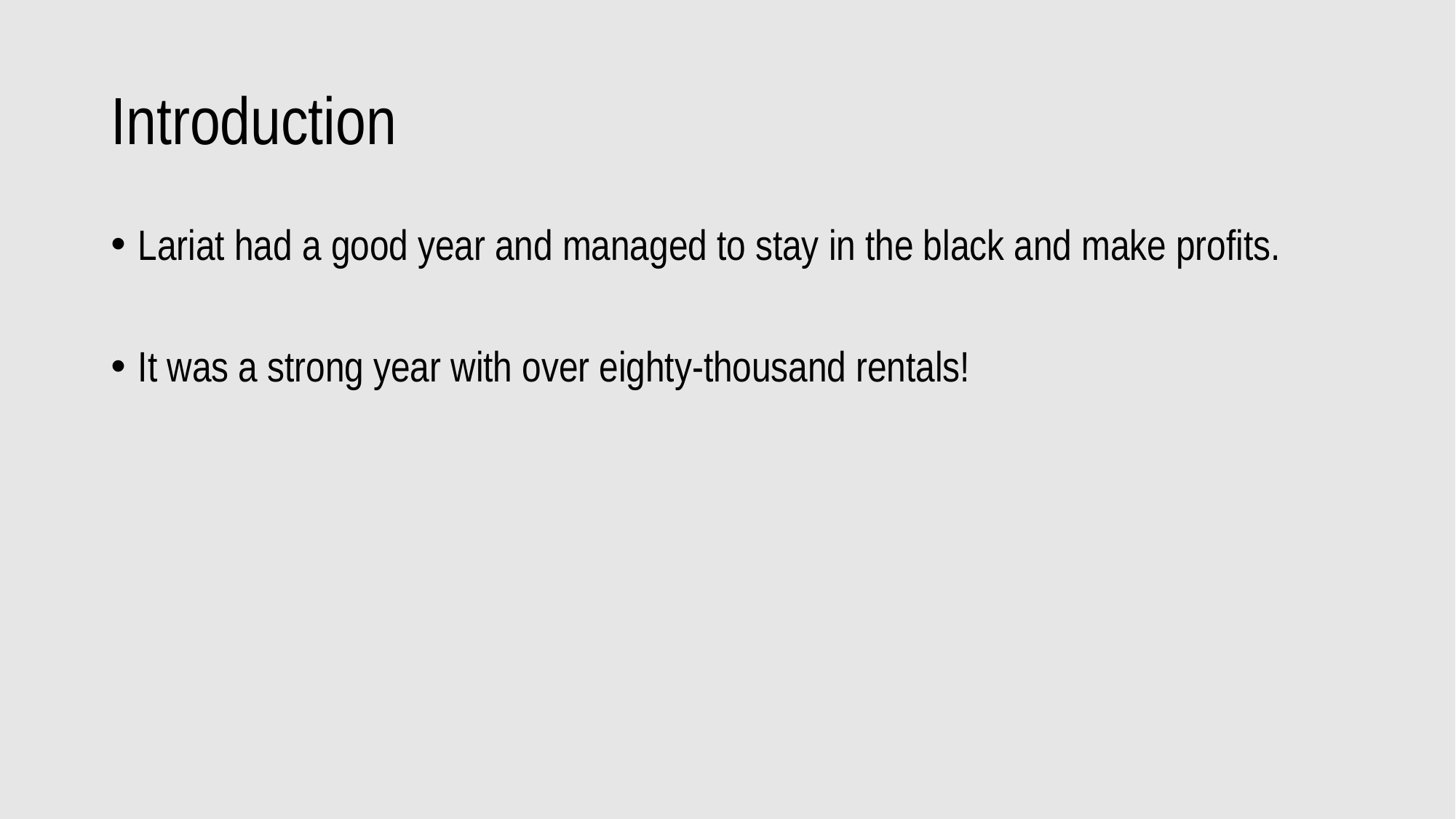

# Introduction
Lariat had a good year and managed to stay in the black and make profits.

It was a strong year with over eighty-thousand rentals!